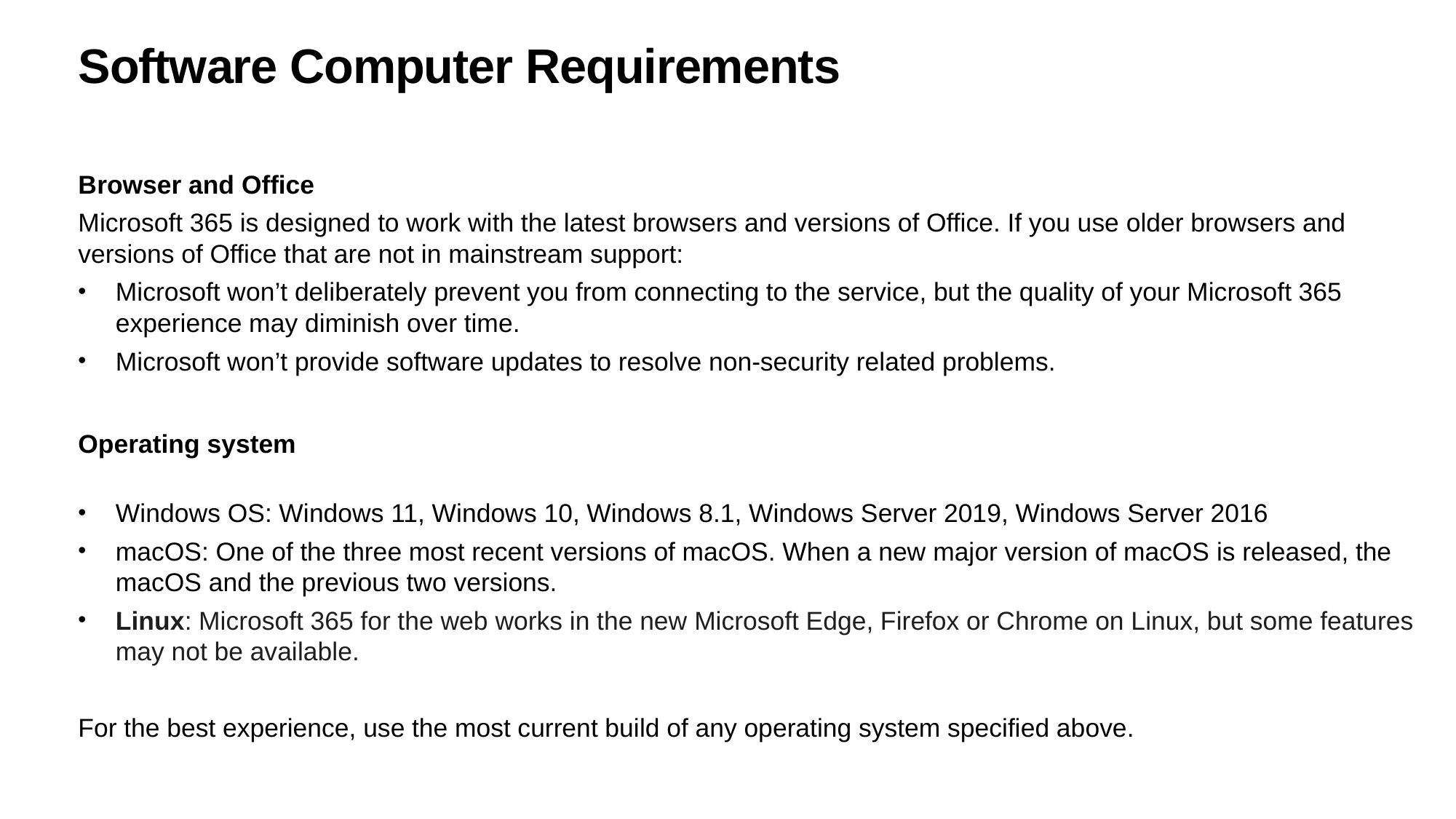

# Software Computer Requirements
Browser and Office
Microsoft 365 is designed to work with the latest browsers and versions of Office. If you use older browsers and versions of Office that are not in mainstream support:
Microsoft won’t deliberately prevent you from connecting to the service, but the quality of your Microsoft 365 experience may diminish over time.
Microsoft won’t provide software updates to resolve non-security related problems.

Operating system
Windows OS: Windows 11, Windows 10, Windows 8.1, Windows Server 2019, Windows Server 2016
macOS: One of the three most recent versions of macOS. When a new major version of macOS is released, the macOS and the previous two versions.
Linux: Microsoft 365 for the web works in the new Microsoft Edge, Firefox or Chrome on Linux, but some features may not be available.

For the best experience, use the most current build of any operating system specified above.